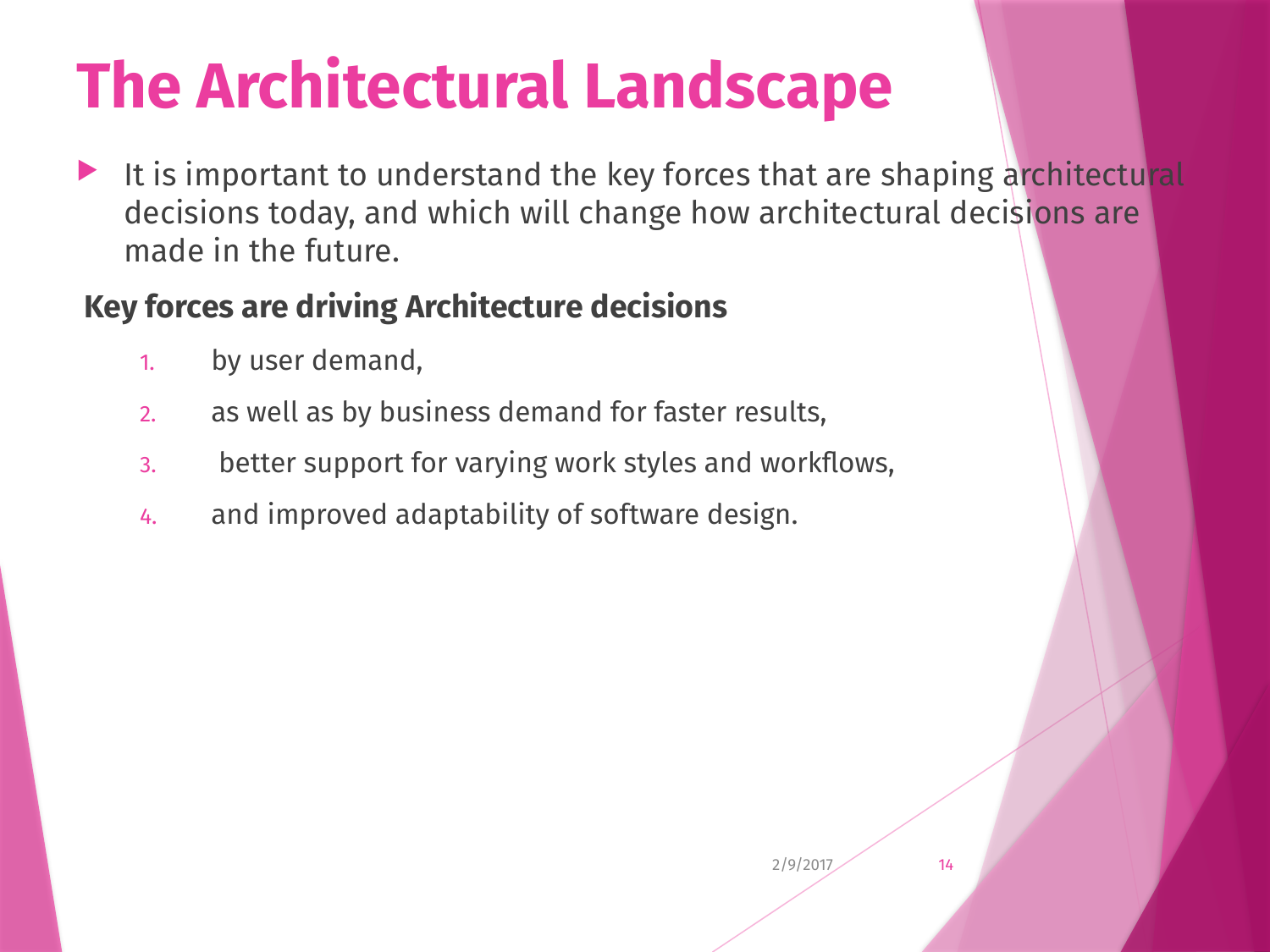

# The Architectural Landscape
It is important to understand the key forces that are shaping architectural decisions today, and which will change how architectural decisions are made in the future.
 Key forces are driving Architecture decisions
by user demand,
as well as by business demand for faster results,
 better support for varying work styles and workflows,
and improved adaptability of software design.

2/9/2017
14